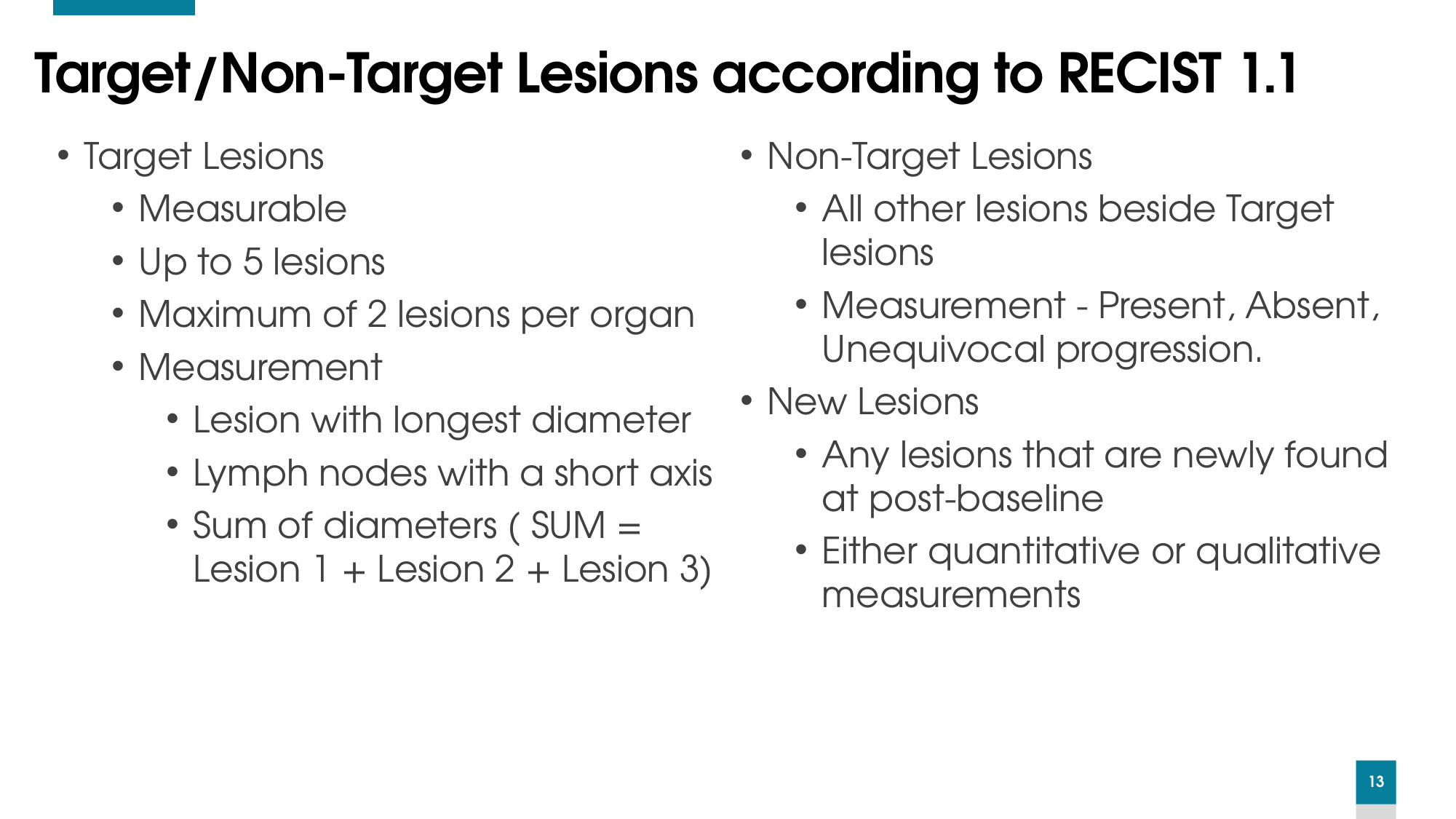

# Target/Non-Target Lesions according to RECIST 1.1
Target Lesions
Measurable
Up to 5 lesions
Maximum of 2 lesions per organ
Measurement
Lesion with longest diameter
Lymph nodes with a short axis
Sum of diameters ( SUM = Lesion 1 + Lesion 2 + Lesion 3)

Non-Target Lesions
All other lesions beside Target lesions
Measurement - Present, Absent, Unequivocal progression.
New Lesions
Any lesions that are newly found at post-baseline
Either quantitative or qualitative measurements